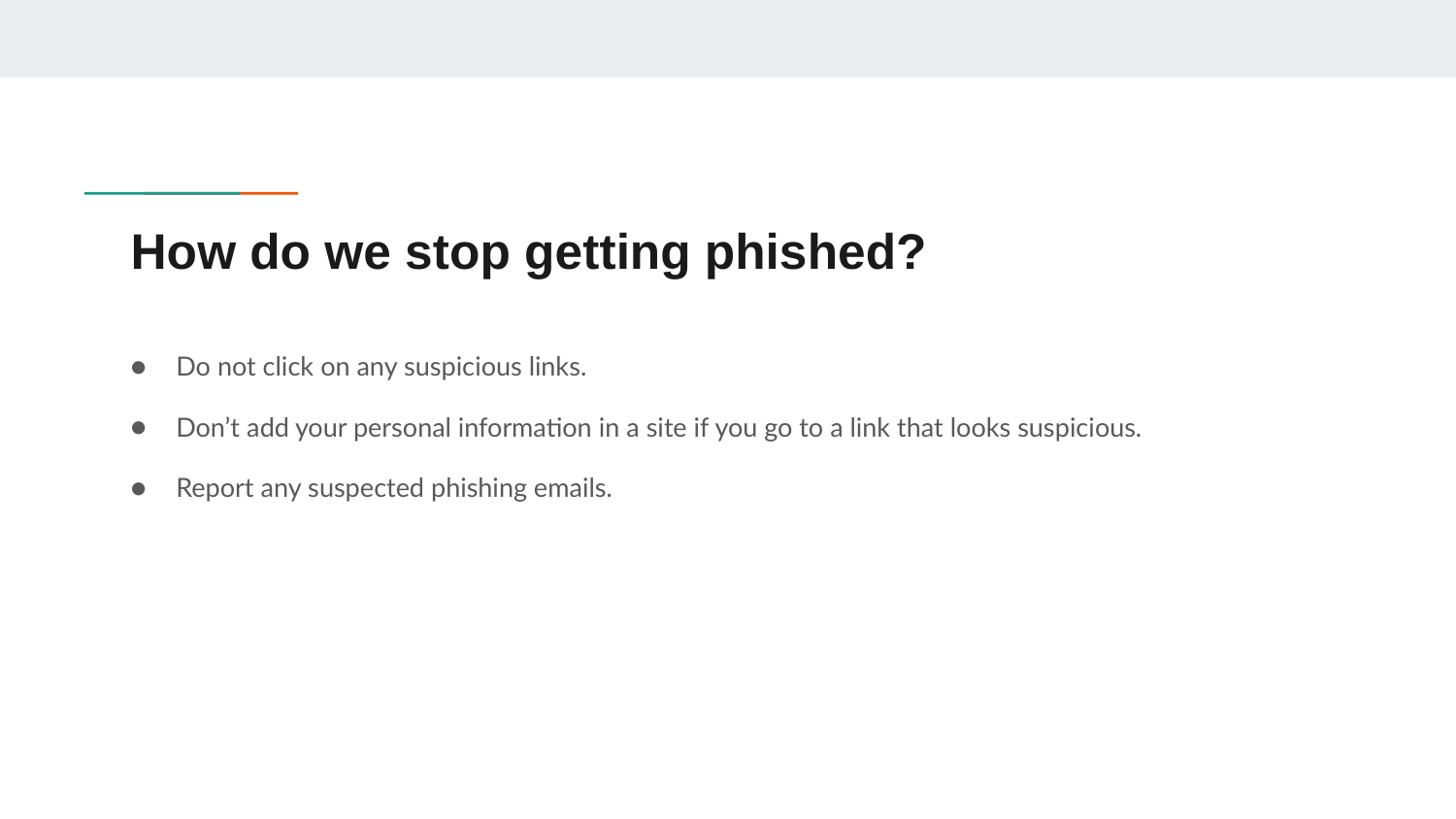

# How do we stop getting phished?
Do not click on any suspicious links.
Don’t add your personal information in a site if you go to a link that looks suspicious.
Report any suspected phishing emails.